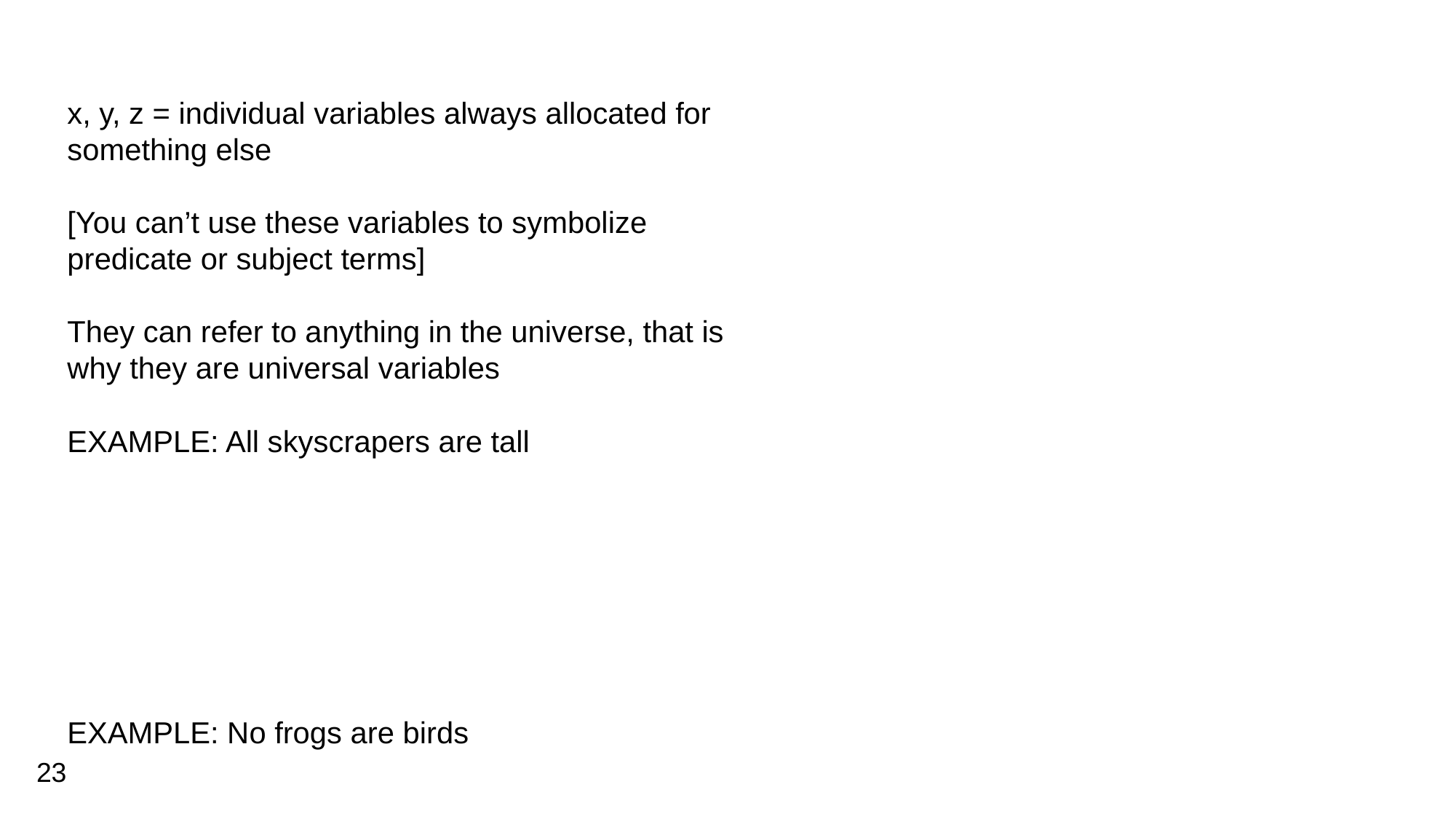

x, y, z = individual variables always allocated for something else

[You can’t use these variables to symbolize predicate or subject terms]

They can refer to anything in the universe, that is why they are universal variables

EXAMPLE: All skyscrapers are tall

EXAMPLE: No frogs are birds

23